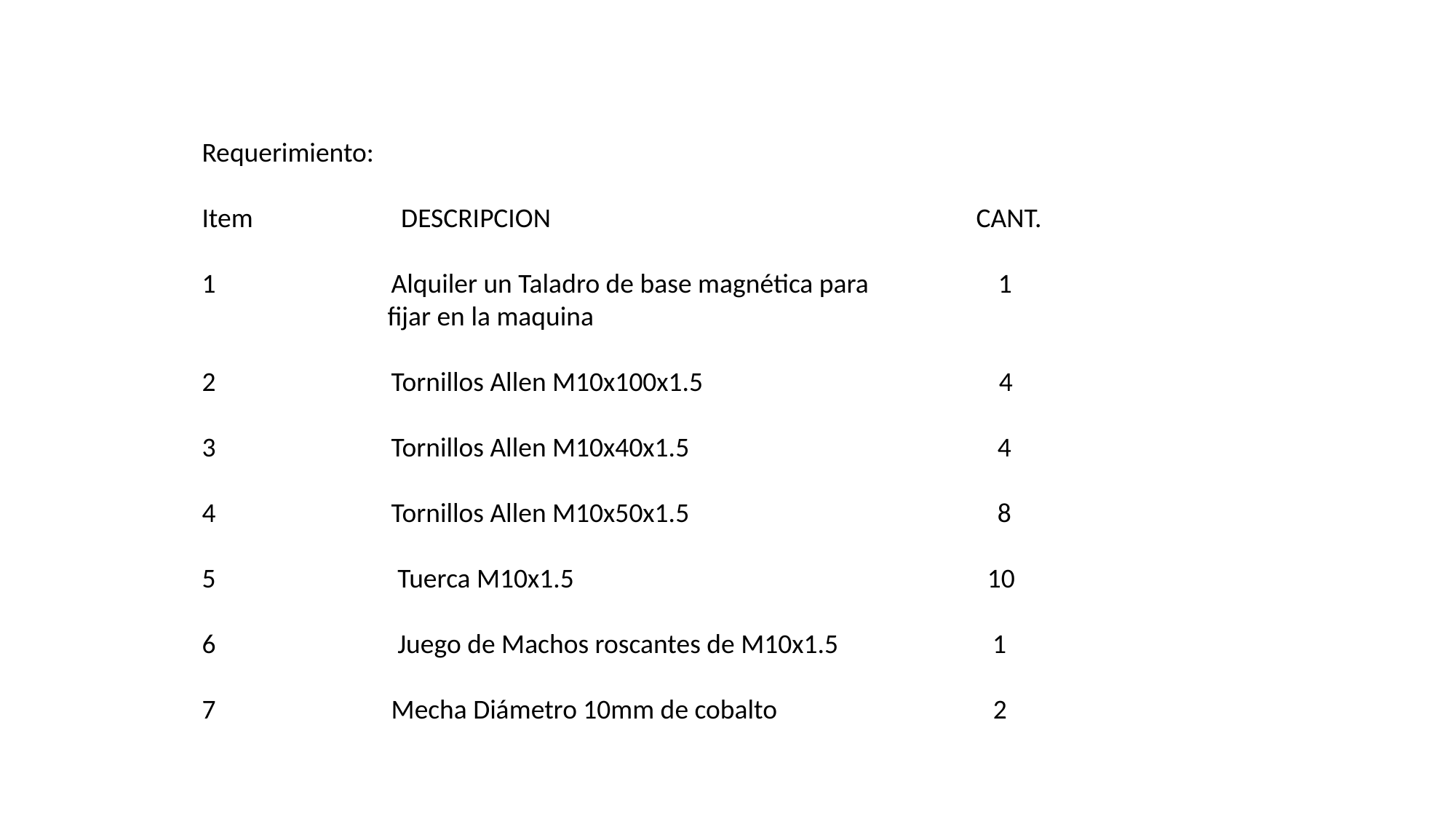

Requerimiento:

Item                        DESCRIPCION                                                                     CANT.

                        Alquiler un Taladro de base magnética para                     1
                              fijar en la maquina

                        Tornillos Allen M10x100x1.5                                                4

                        Tornillos Allen M10x40x1.5                                                  4

                        Tornillos Allen M10x50x1.5                                                  8

                         Tuerca M10x1.5                                                                   10

                         Juego de Machos roscantes de M10x1.5                         1

                        Mecha Diámetro 10mm de cobalto                                   2